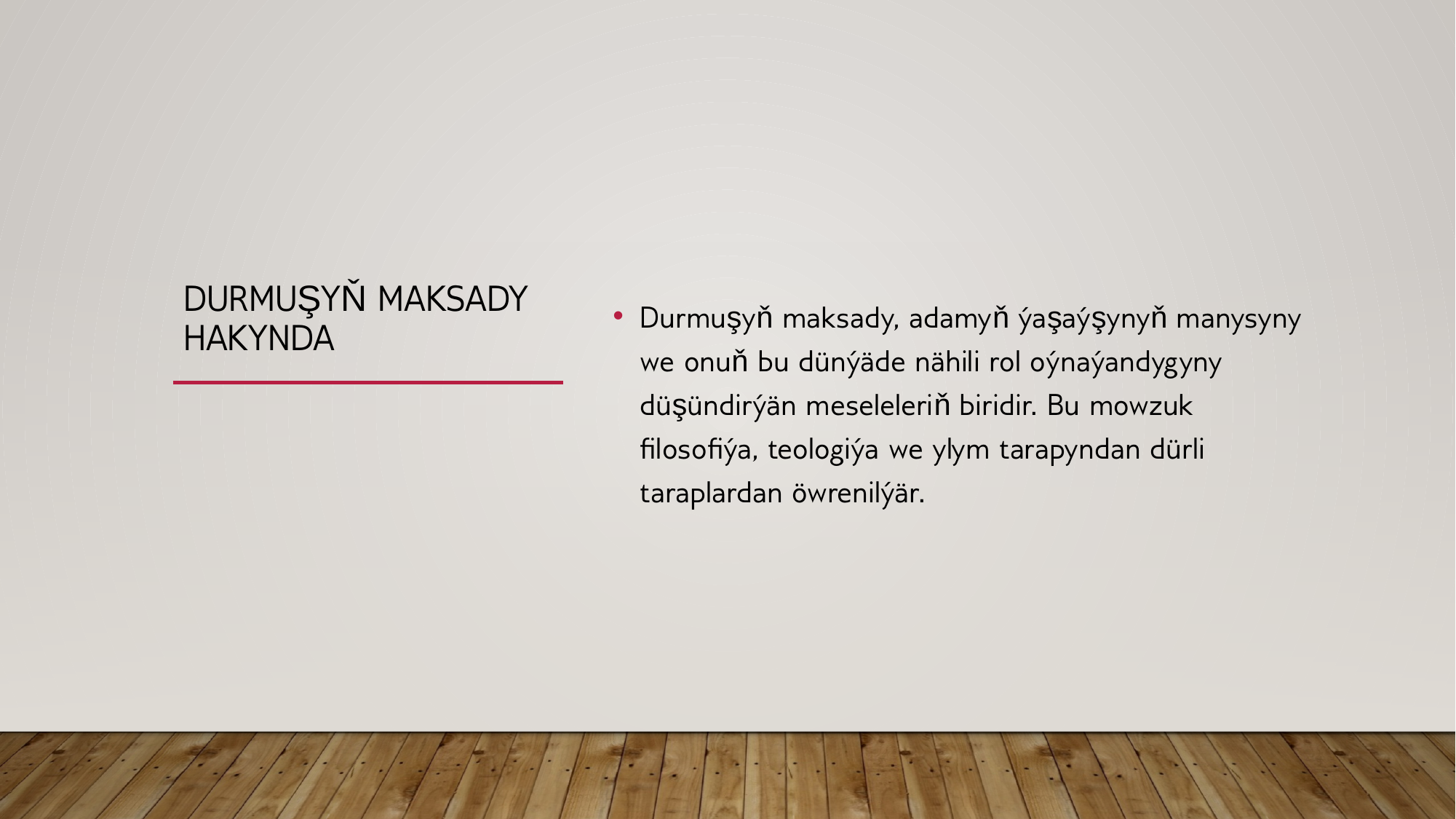

# DURMUŞYŇ MAKSADY HAKYNDA

Durmuşyň maksady, adamyň ýaşaýşynyň manysyny we onuň bu dünýäde nähili rol oýnaýandygyny düşündirýän meseleleriň biridir. Bu mowzuk filosofiýa, teologiýa we ylym tarapyndan dürli taraplardan öwrenilýär.